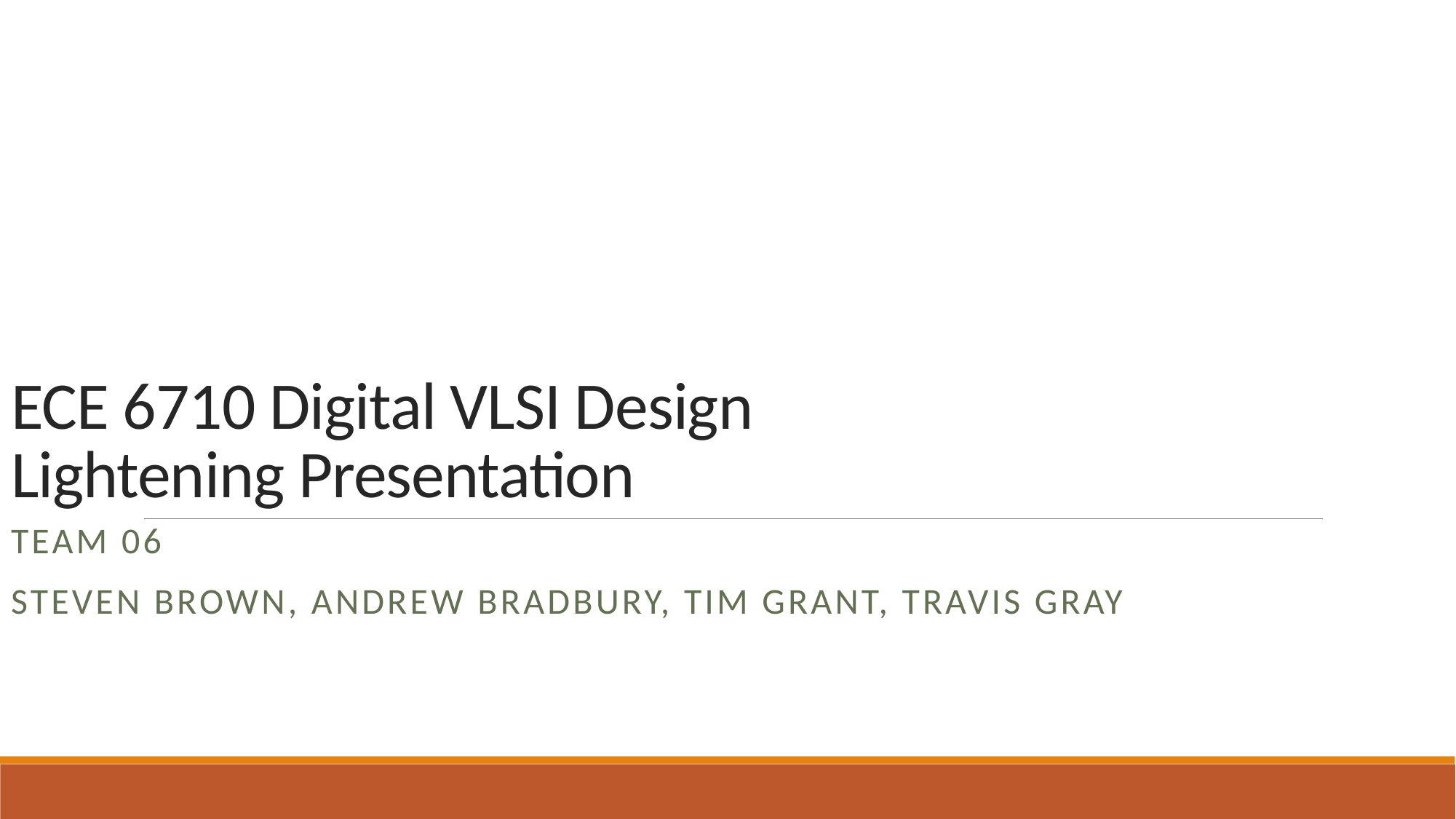

# ECE 6710 Digital VLSI Design Lightening Presentation
Team 06
Steven brown, Andrew Bradbury, Tim grant, travis gray